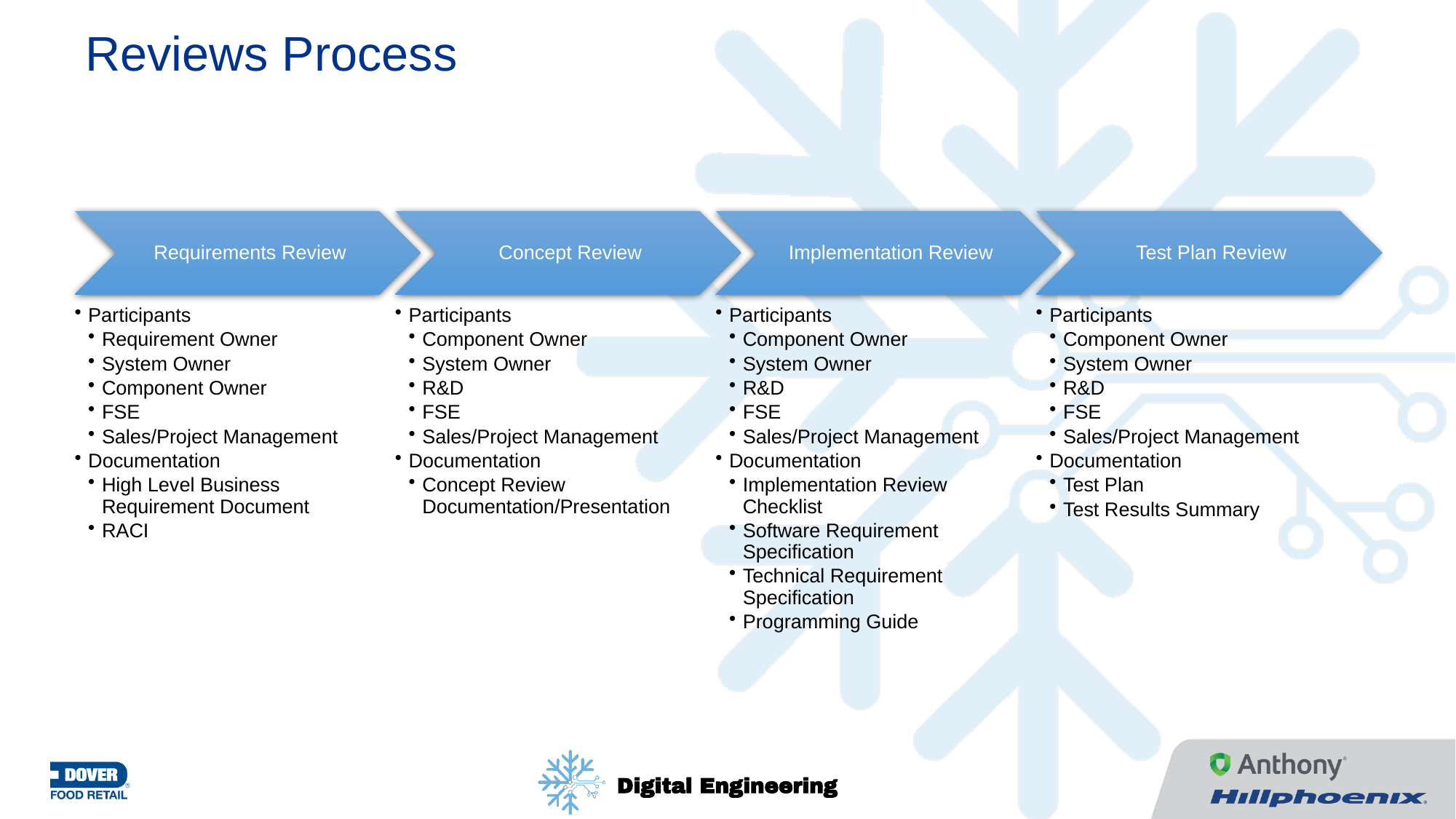

# Reviews Process
Requirements Review
Participants
Requirement Owner
System Owner
Component Owner
FSE
Sales/Project Management
Documentation
High Level Business Requirement Document
RACI
Concept Review
Participants
Component Owner
System Owner
R&D
FSE
Sales/Project Management
Documentation
Concept Review Documentation/Presentation
Implementation Review
Participants
Component Owner
System Owner
R&D
FSE
Sales/Project Management
Documentation
Implementation Review Checklist
Software Requirement Specification
Technical Requirement Specification
Programming Guide
Test Plan Review
Participants
Component Owner
System Owner
R&D
FSE
Sales/Project Management
Documentation
Test Plan
Test Results Summary